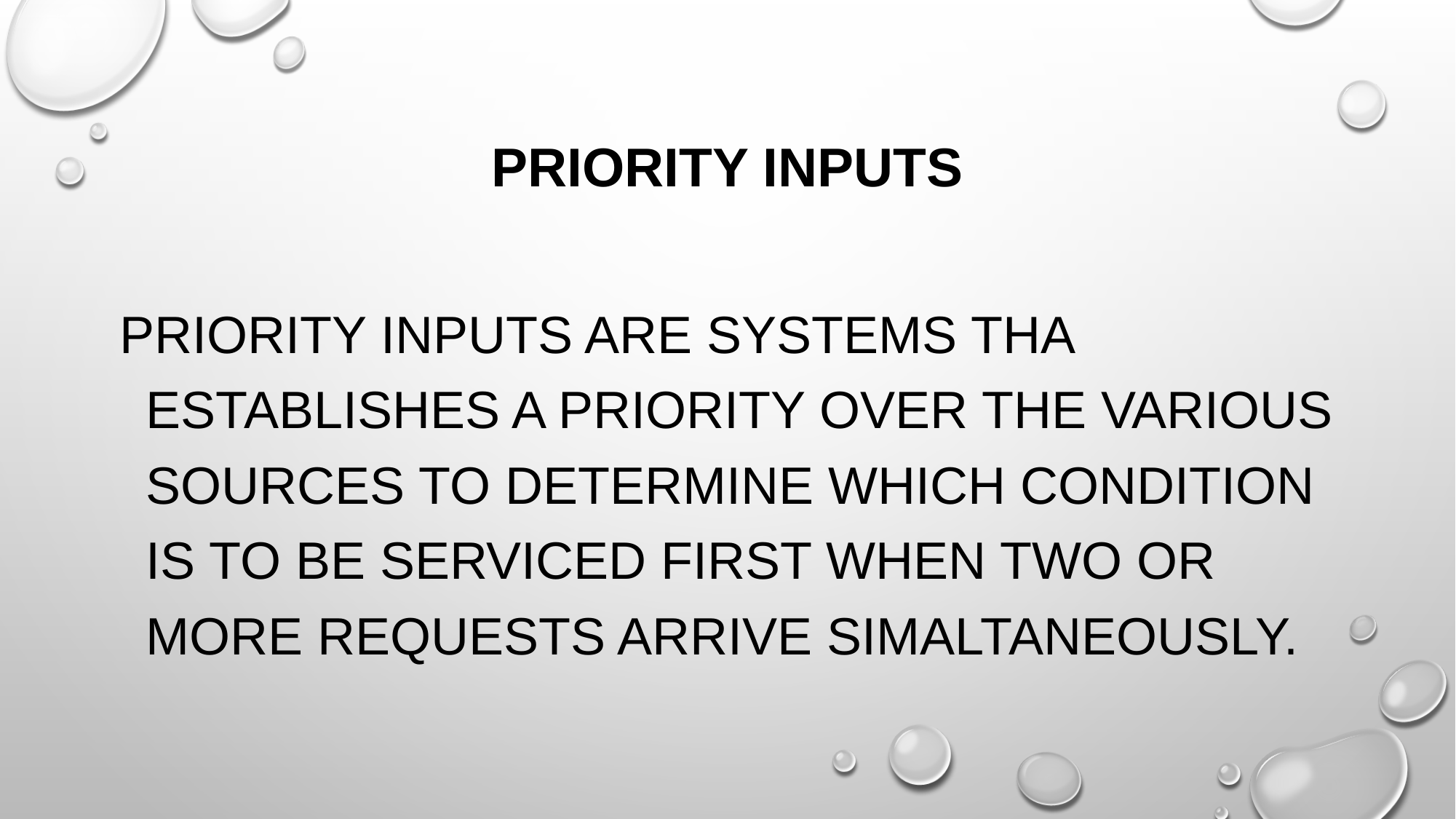

# PRIORITY INPUTS
Priority inputs are systems tha establishes a priority over the various sources to determine which condition is to be serviced first when two or more requests arrive simaltaneously.